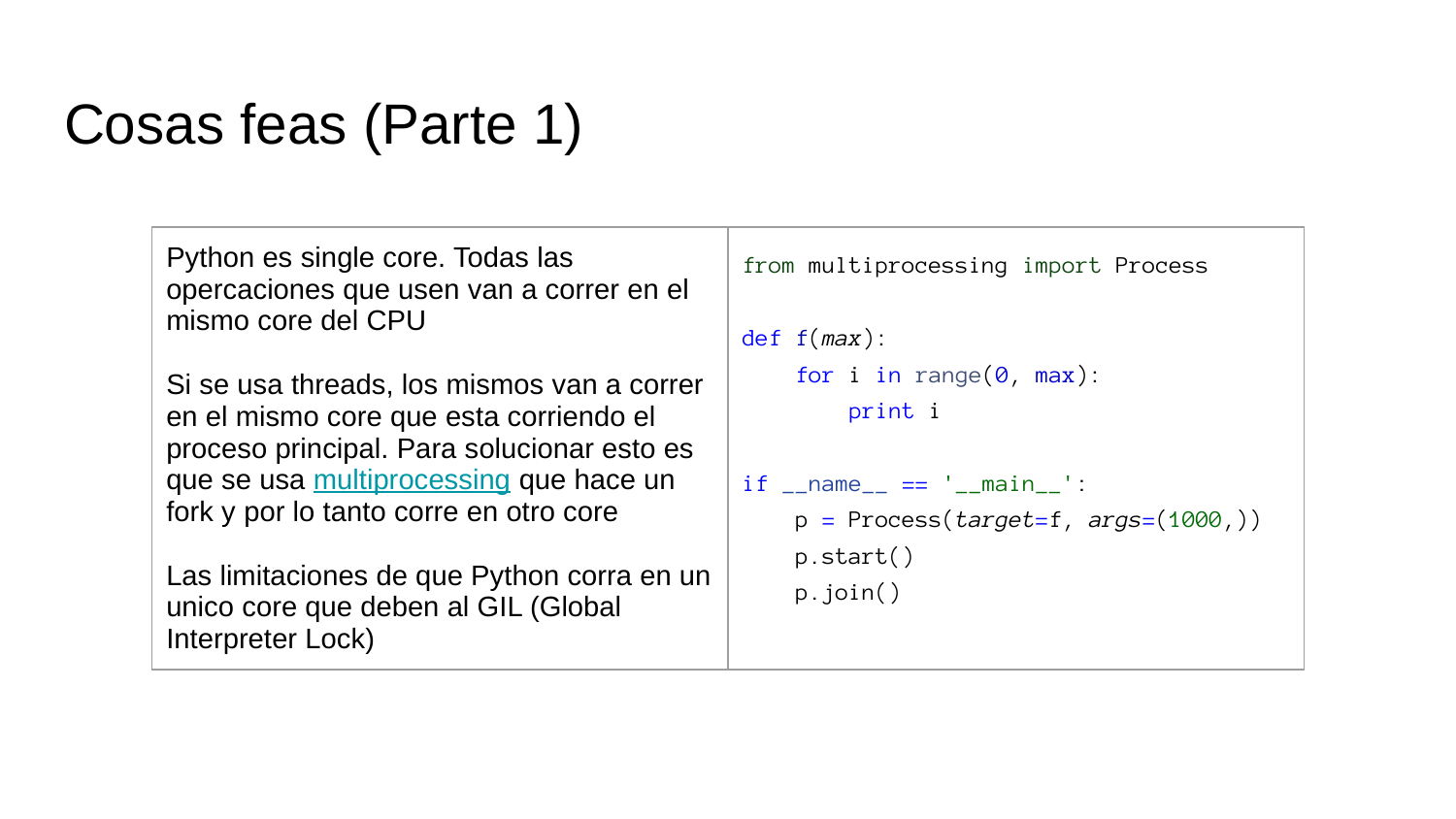

# Cosas feas (Parte 1)

| Python es single core. Todas las opercaciones que usen van a correr en el mismo core del CPU Si se usa threads, los mismos van a correr en el mismo core que esta corriendo el proceso principal. Para solucionar esto es que se usa multiprocessing que hace un fork y por lo tanto corre en otro core Las limitaciones de que Python corra en un unico core que deben al GIL (Global Interpreter Lock) | from multiprocessing import Process def f(max): for i in range(0, max): print i if \_\_name\_\_ == '\_\_main\_\_': p = Process(target=f, args=(1000,)) p.start() p.join() |
| --- | --- |